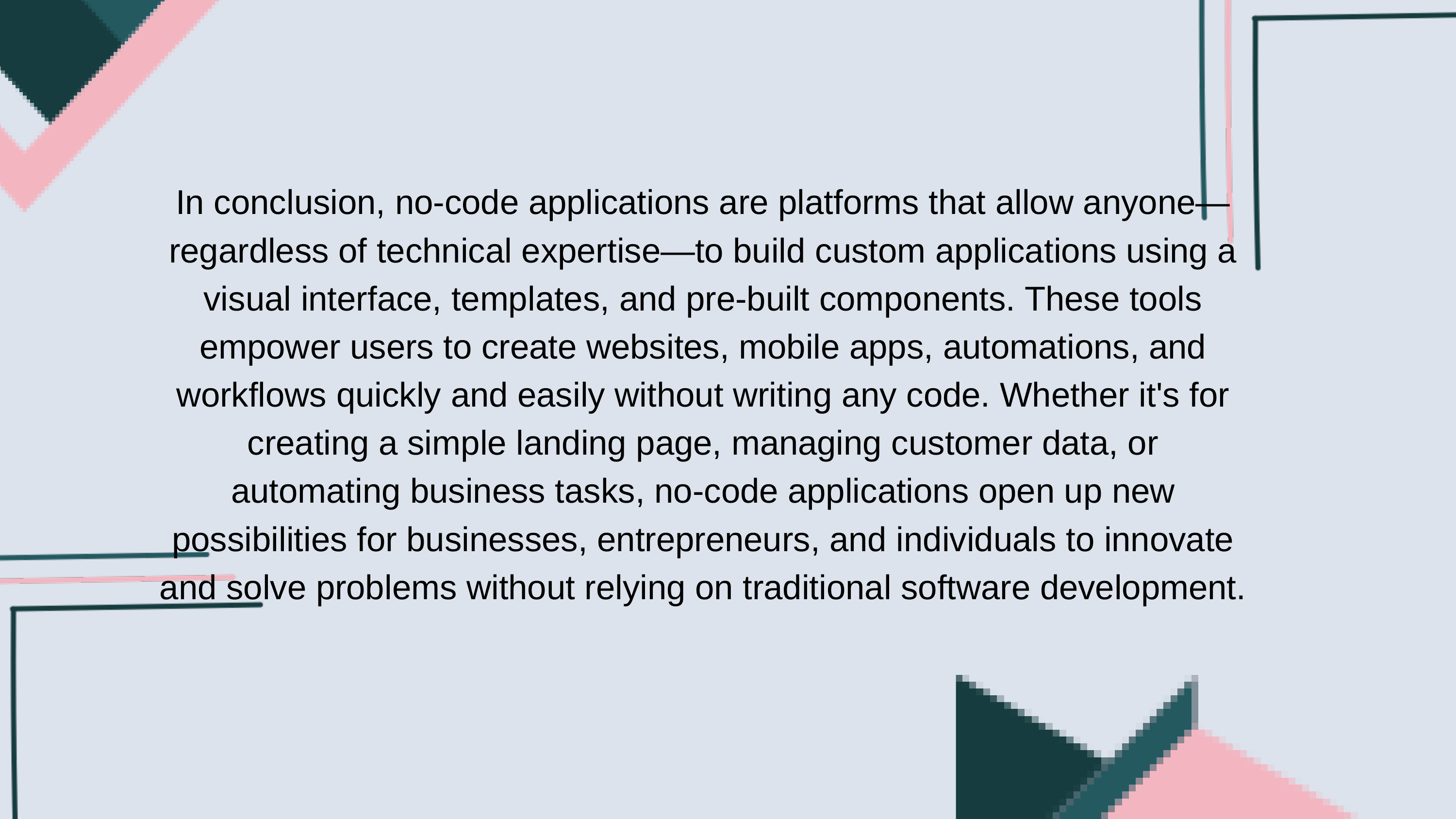

In conclusion, no-code applications are platforms that allow anyone—regardless of technical expertise—to build custom applications using a visual interface, templates, and pre-built components. These tools empower users to create websites, mobile apps, automations, and workflows quickly and easily without writing any code. Whether it's for creating a simple landing page, managing customer data, or automating business tasks, no-code applications open up new possibilities for businesses, entrepreneurs, and individuals to innovate and solve problems without relying on traditional software development.